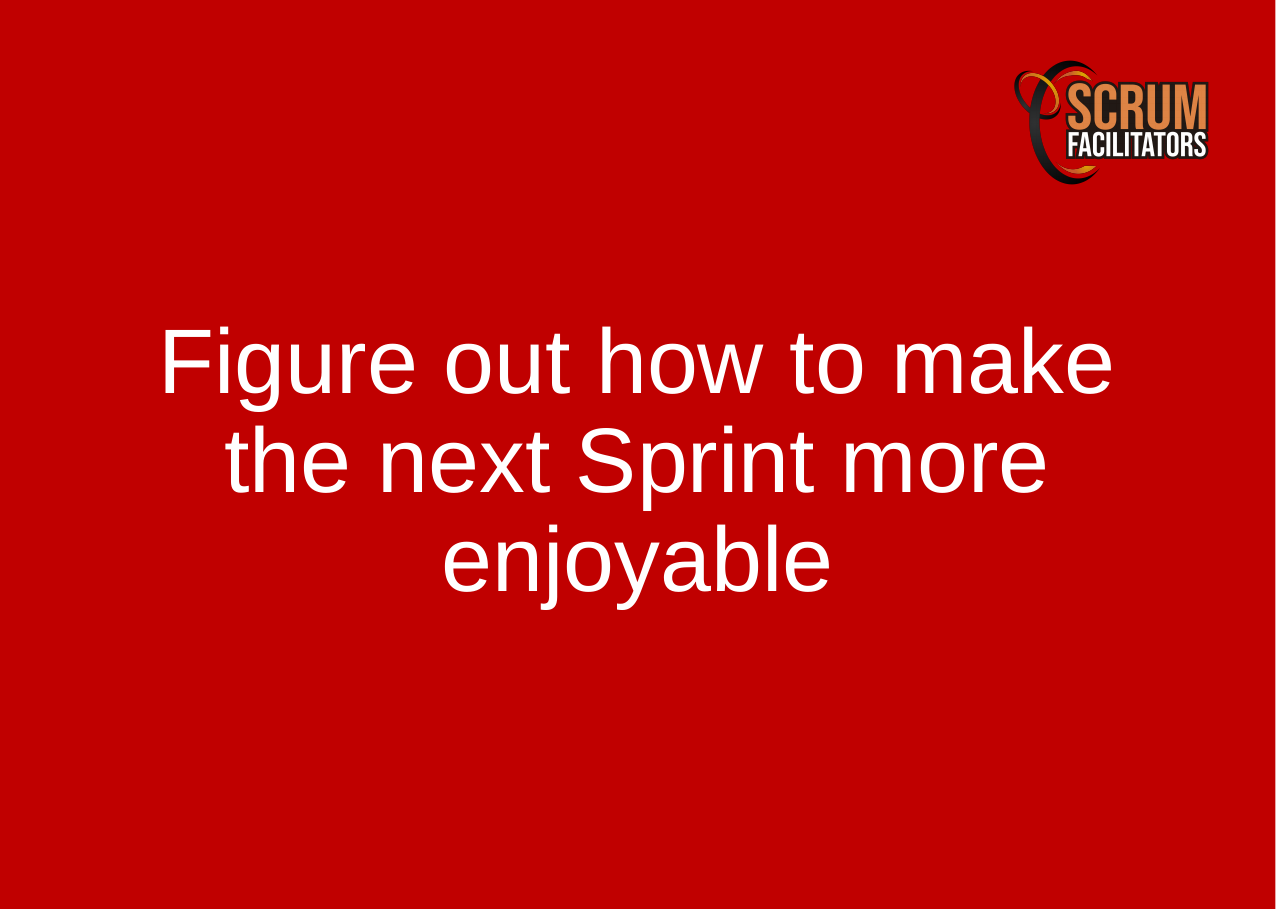

Figure out how to make the next Sprint more enjoyable